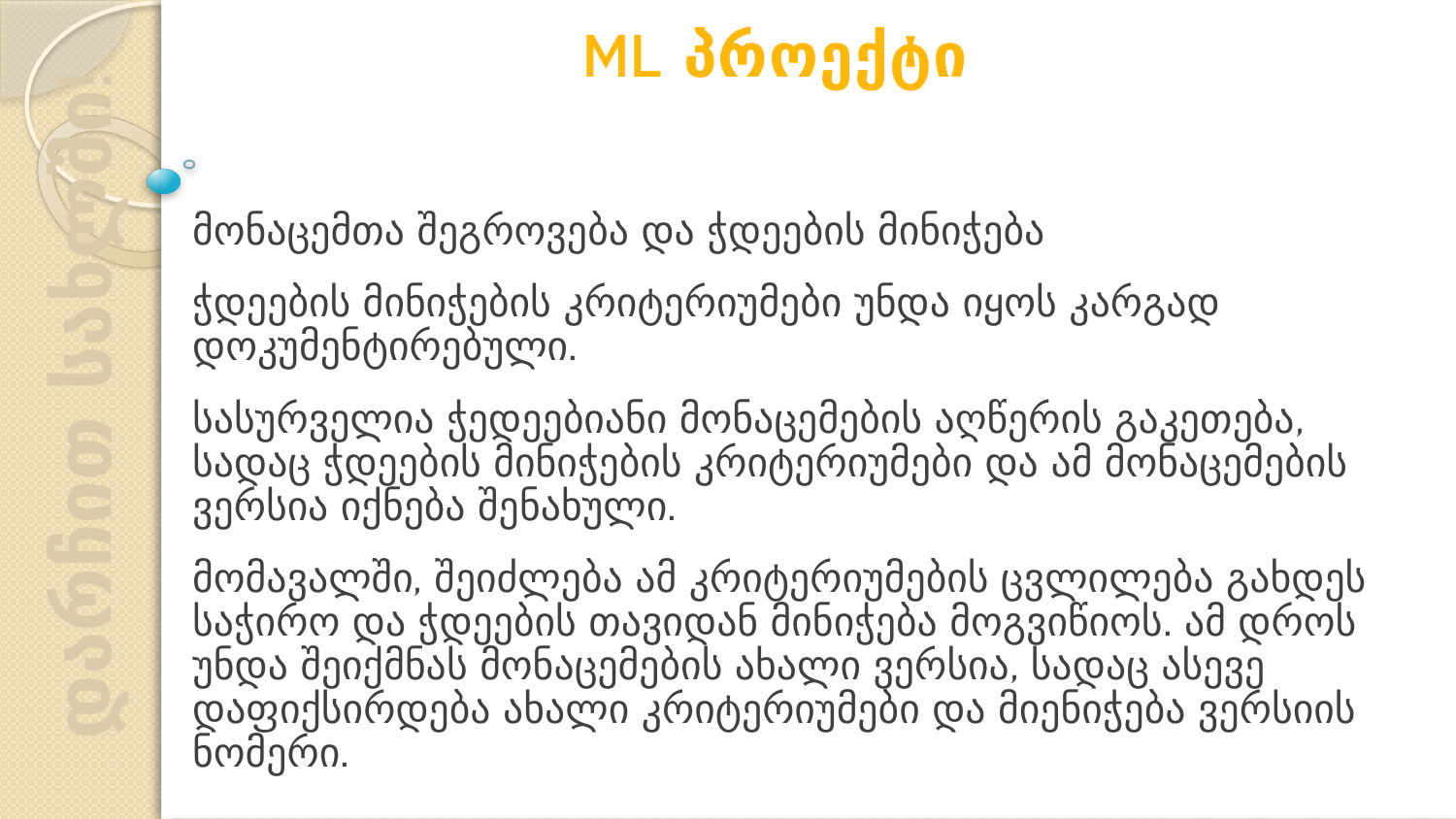

ML პროექტი
მონაცემთა შეგროვება და ჭდეების მინიჭება
ჭდეების მინიჭების კრიტერიუმები უნდა იყოს კარგად დოკუმენტირებული.
სასურველია ჭედეებიანი მონაცემების აღწერის გაკეთება, სადაც ჭდეების მინიჭების კრიტერიუმები და ამ მონაცემების ვერსია იქნება შენახული.
მომავალში, შეიძლება ამ კრიტერიუმების ცვლილება გახდეს საჭირო და ჭდეების თავიდან მინიჭება მოგვიწიოს. ამ დროს უნდა შეიქმნას მონაცემების ახალი ვერსია, სადაც ასევე დაფიქსირდება ახალი კრიტერიუმები და მიენიჭება ვერსიის ნომერი.
დარჩით სახლში!